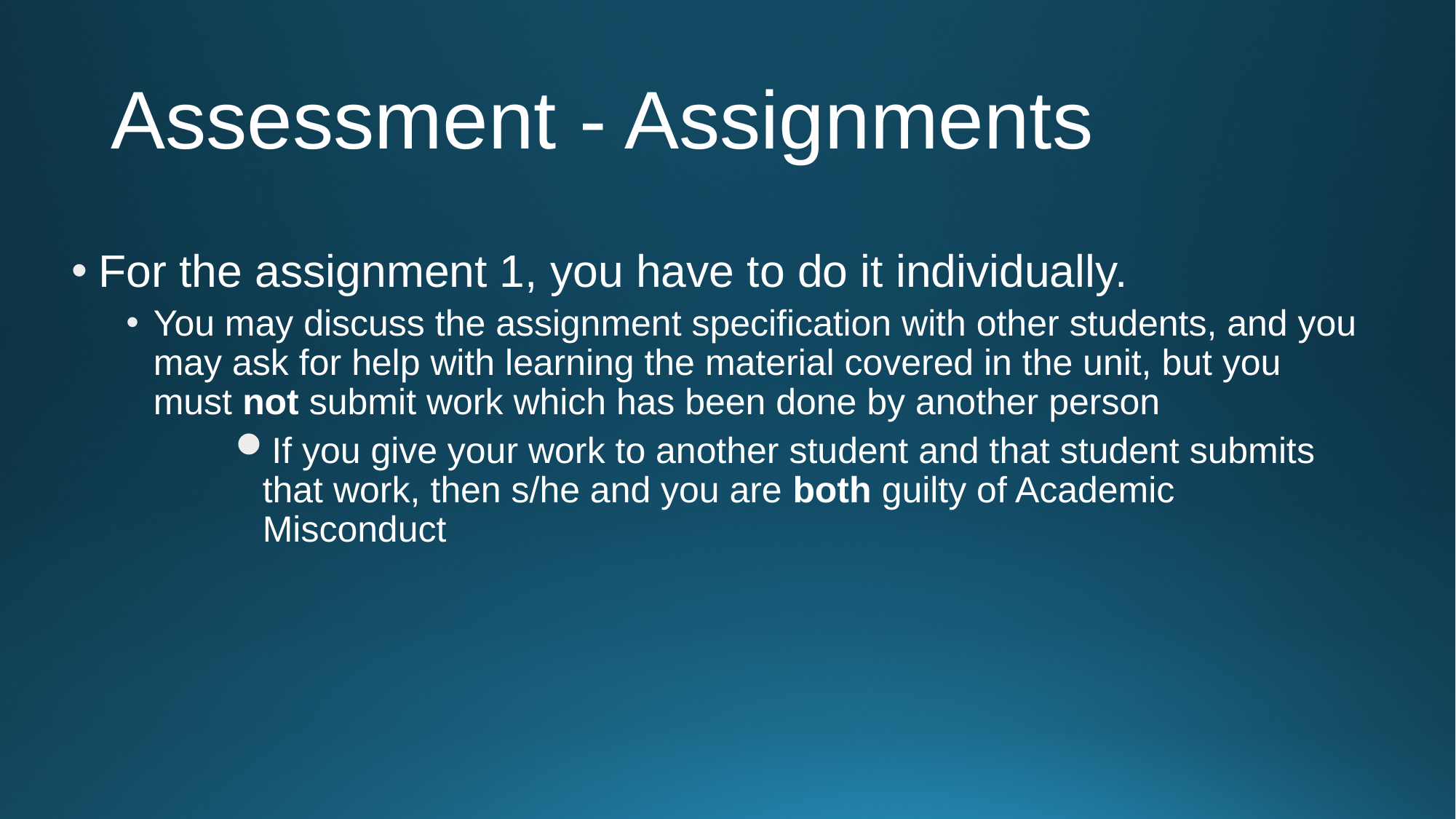

# Assessment - Assignments
For the assignment 1, you have to do it individually.
You may discuss the assignment specification with other students, and you may ask for help with learning the material covered in the unit, but you must not submit work which has been done by another person
If you give your work to another student and that student submits that work, then s/he and you are both guilty of Academic Misconduct